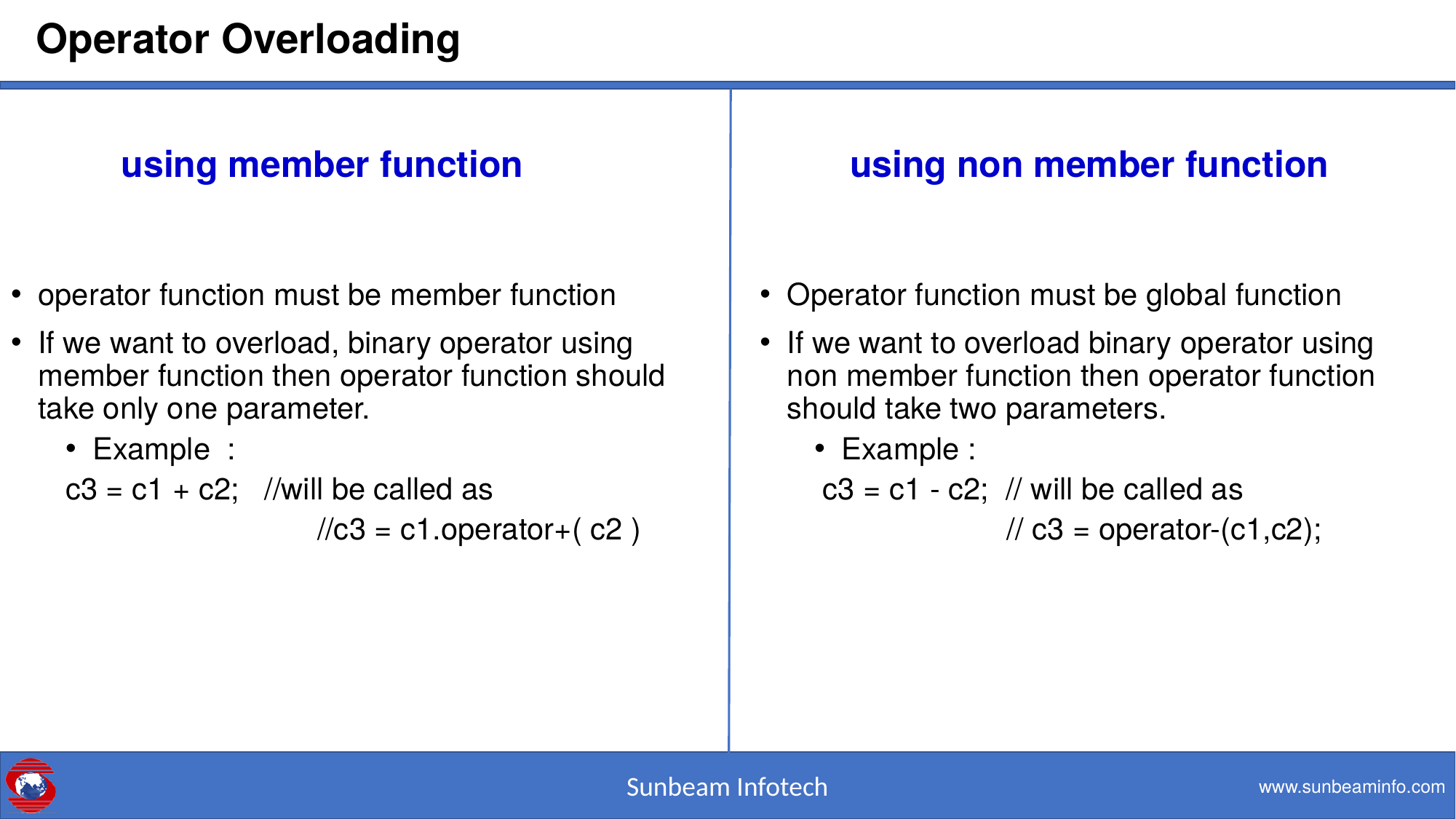

# Operator Overloading
using non member function
using member function
operator function must be member function
If we want to overload, binary operator using member function then operator function should take only one parameter.
Example  :
c3 = c1 + c2;   //will be called as
		    //c3 = c1.operator+( c2 )

Operator function must be global function
If we want to overload binary operator using non member function then operator function should take two parameters.
Example :
 c3 = c1 - c2;  // will be called as
                       // c3 = operator-(c1,c2);